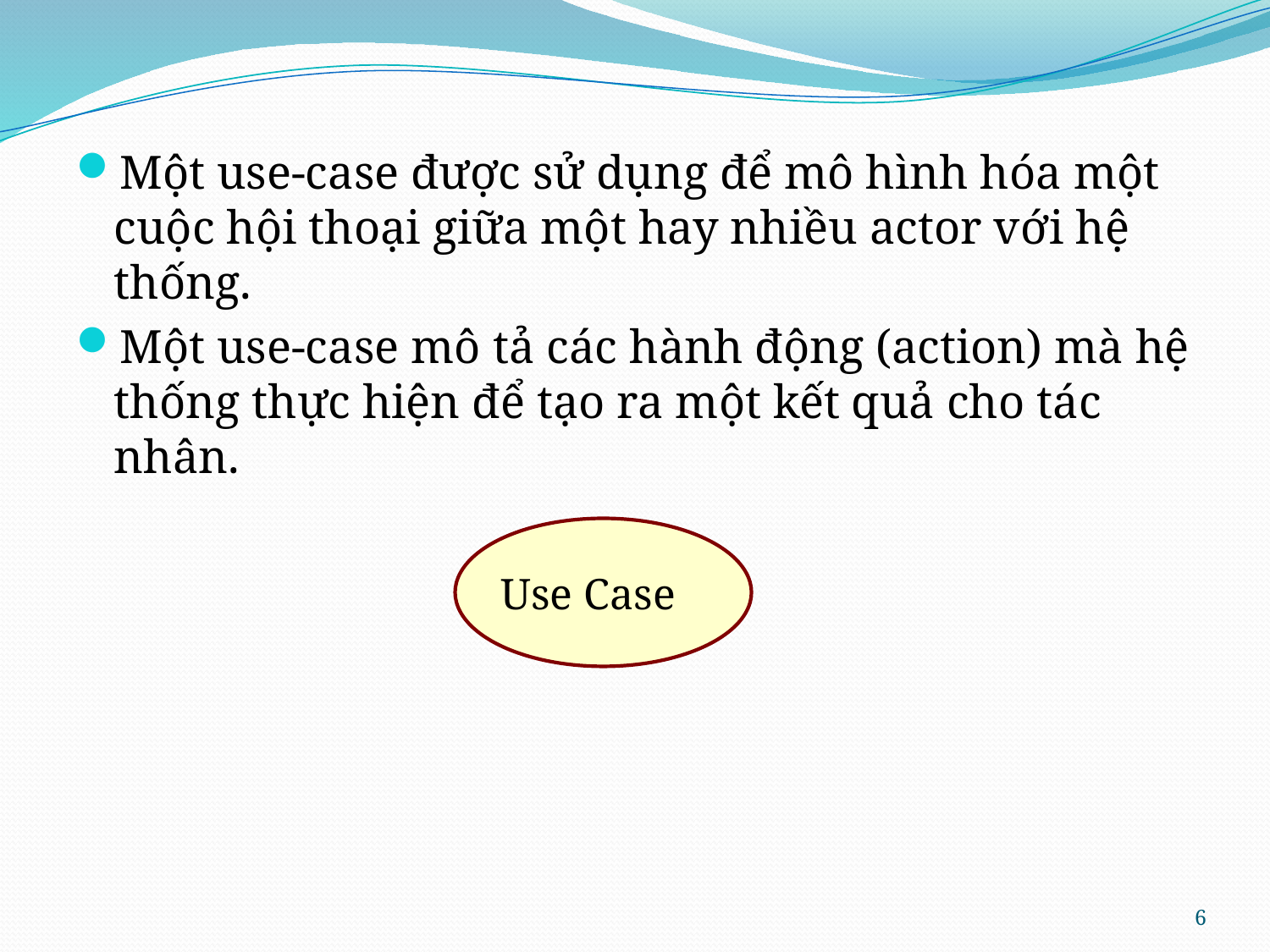

Một use-case được sử dụng để mô hình hóa một cuộc hội thoại giữa một hay nhiều actor với hệ thống.
Một use-case mô tả các hành động (action) mà hệ thống thực hiện để tạo ra một kết quả cho tác nhân.

Use Case
6